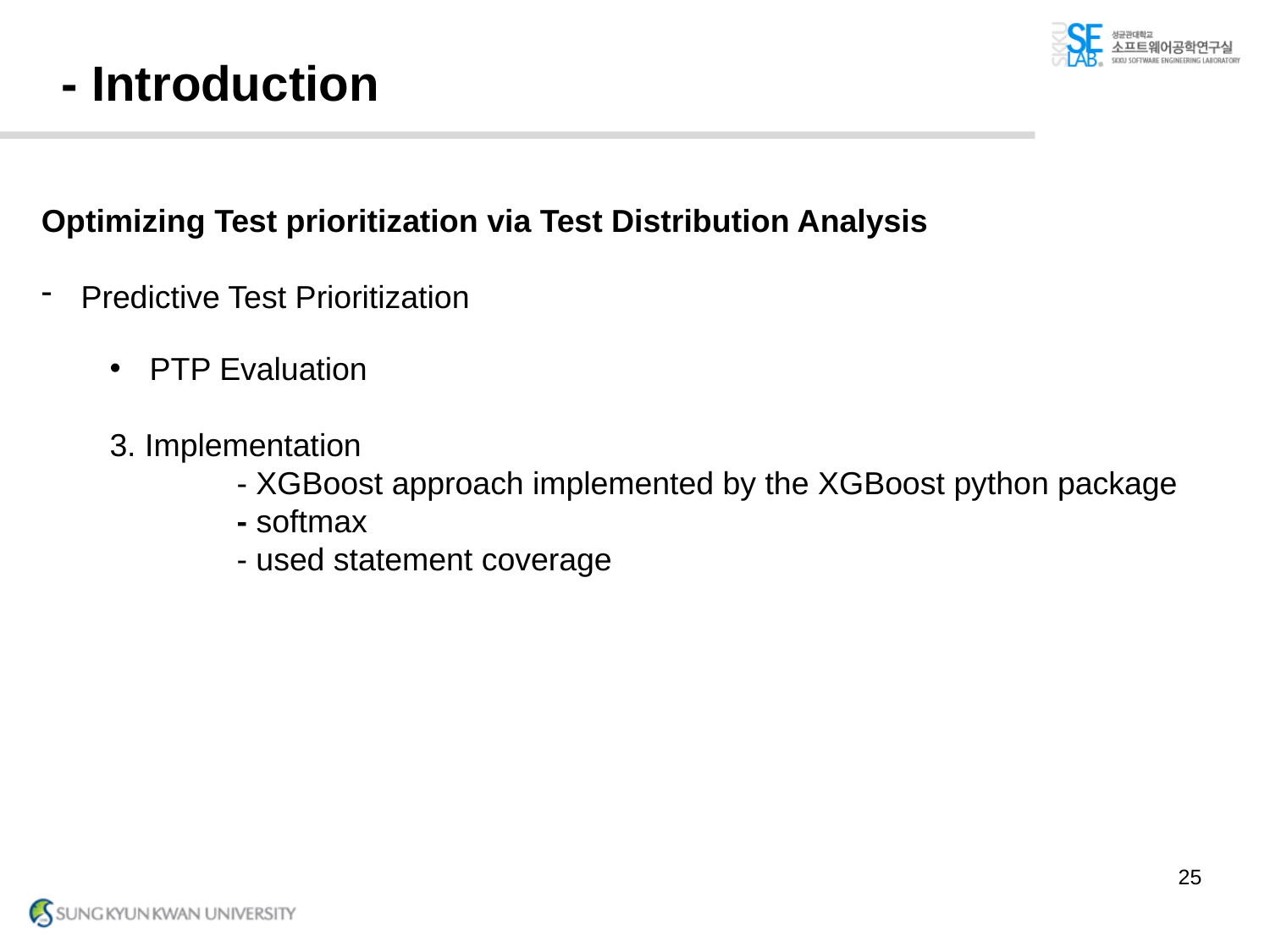

# - Introduction
Optimizing Test prioritization via Test Distribution Analysis

Predictive Test Prioritization
PTP Evaluation

3. Implementation
	- XGBoost approach implemented by the XGBoost python package
	- softmax
	- used statement coverage
25